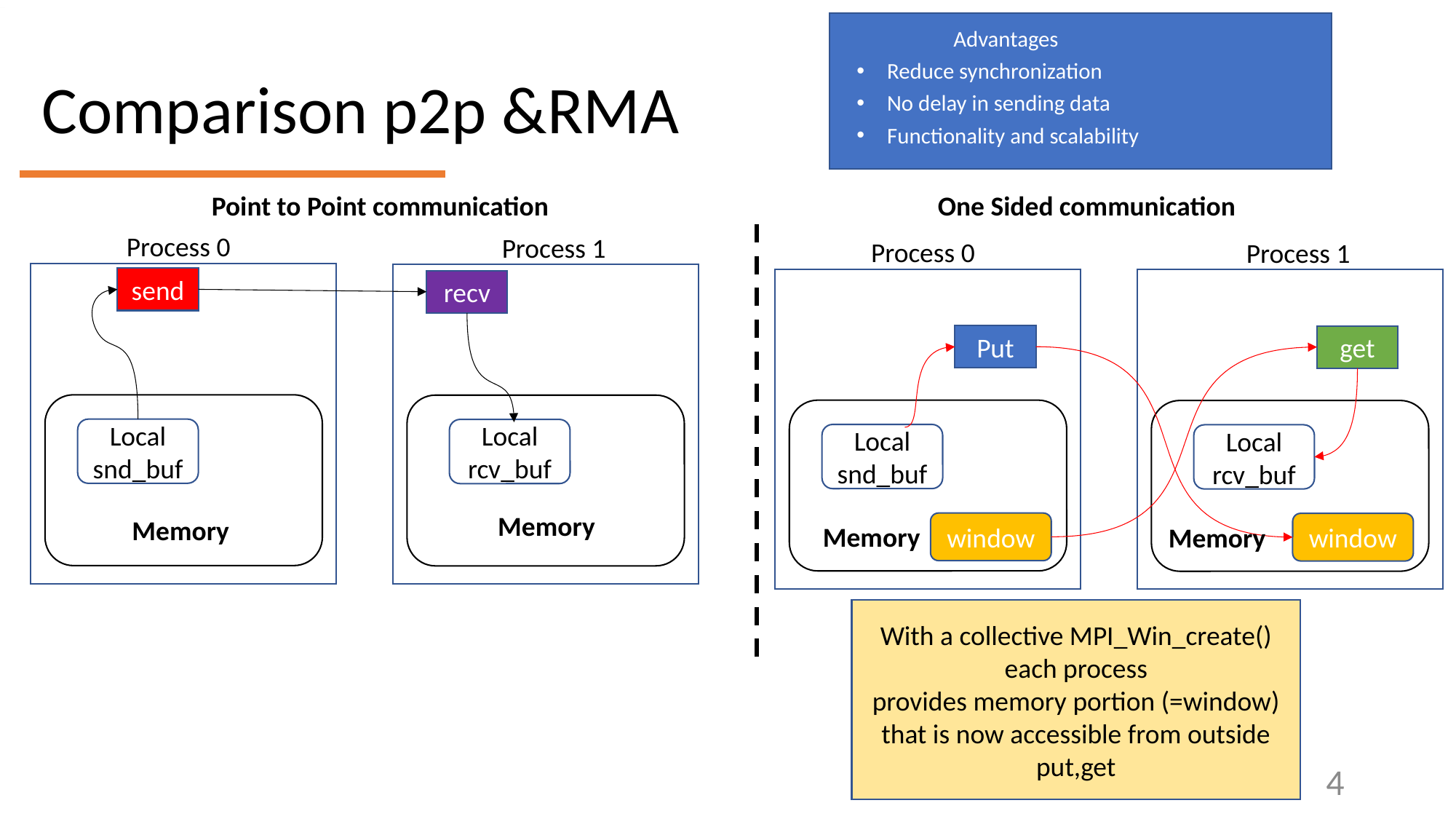

Advantages
Reduce synchronization
No delay in sending data
Functionality and scalability
Comparison p2p &RMA
Point to Point communication
One Sided communication
Process 0
Process 1
Process 0
Process 1

send

recv
Put
get

Local snd_buf
Local rcv_buf
Local snd_buf
Local rcv_buf
Memory
Memory
window
window
Memory
Memory
With a collective MPI_Win_create()
each process
provides memory portion (=window) that is now accessible from outside put,get
4